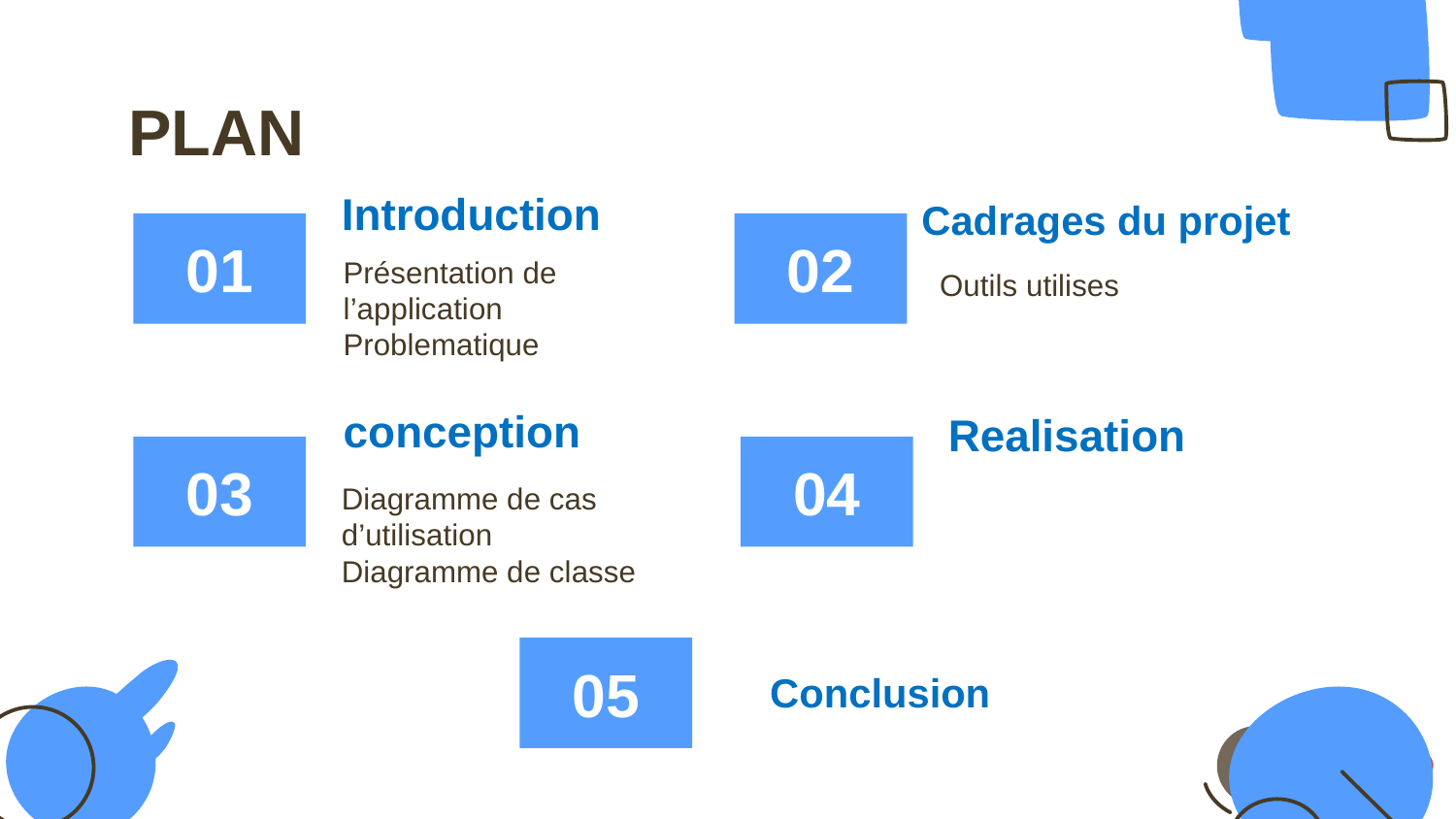

PLAN
# Introduction
Cadrages du projet
01
02
Présentation de l’application
Problematique

Outils utilises

conception
Realisation
03
04
Diagramme de cas d’utilisation
Diagramme de classe
05
Conclusion